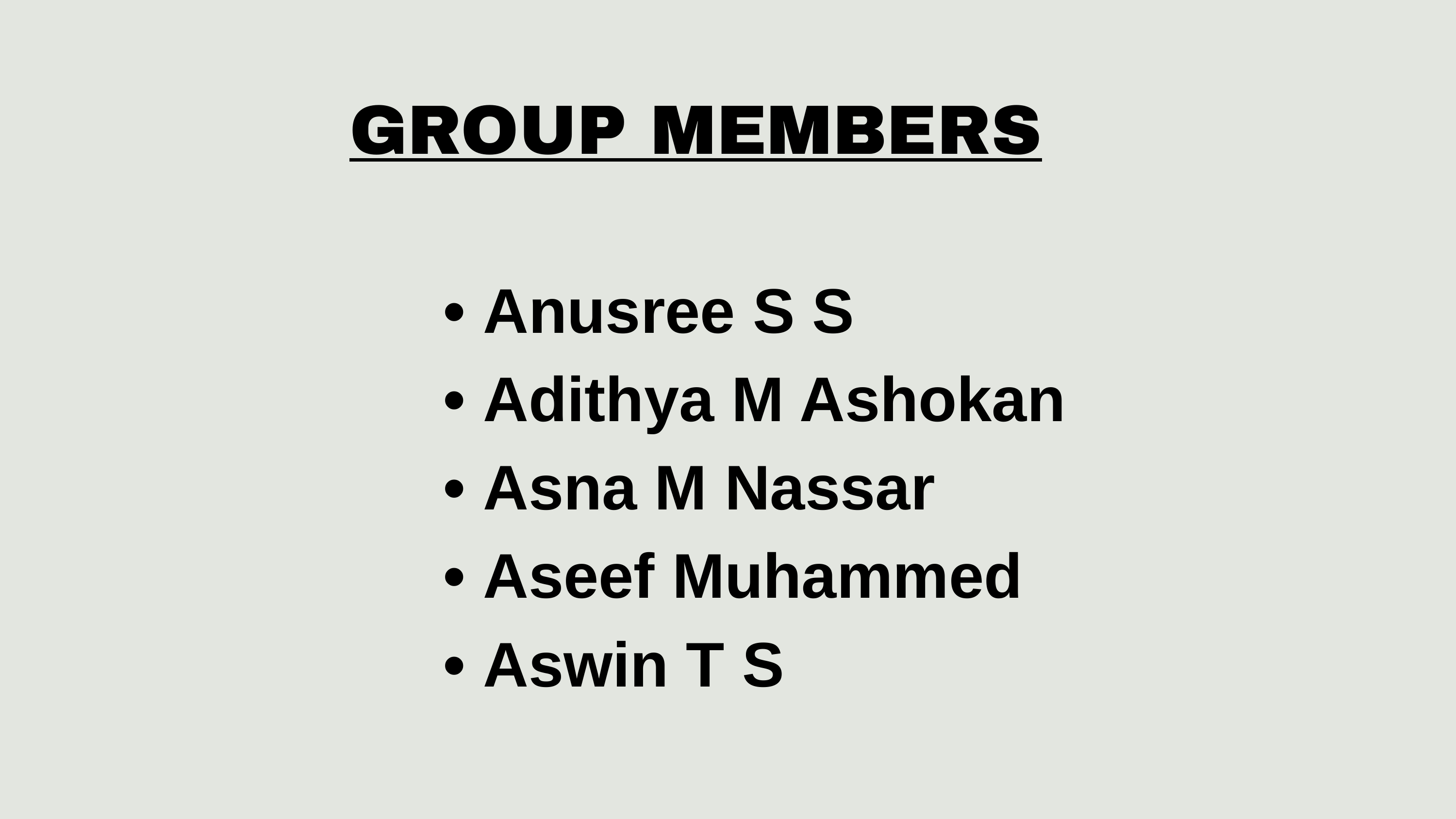

GROUP MEMBERS
• Anusree S S
• Adithya M Ashokan
• Asna M Nassar
• Aseef Muhammed
• Aswin T S